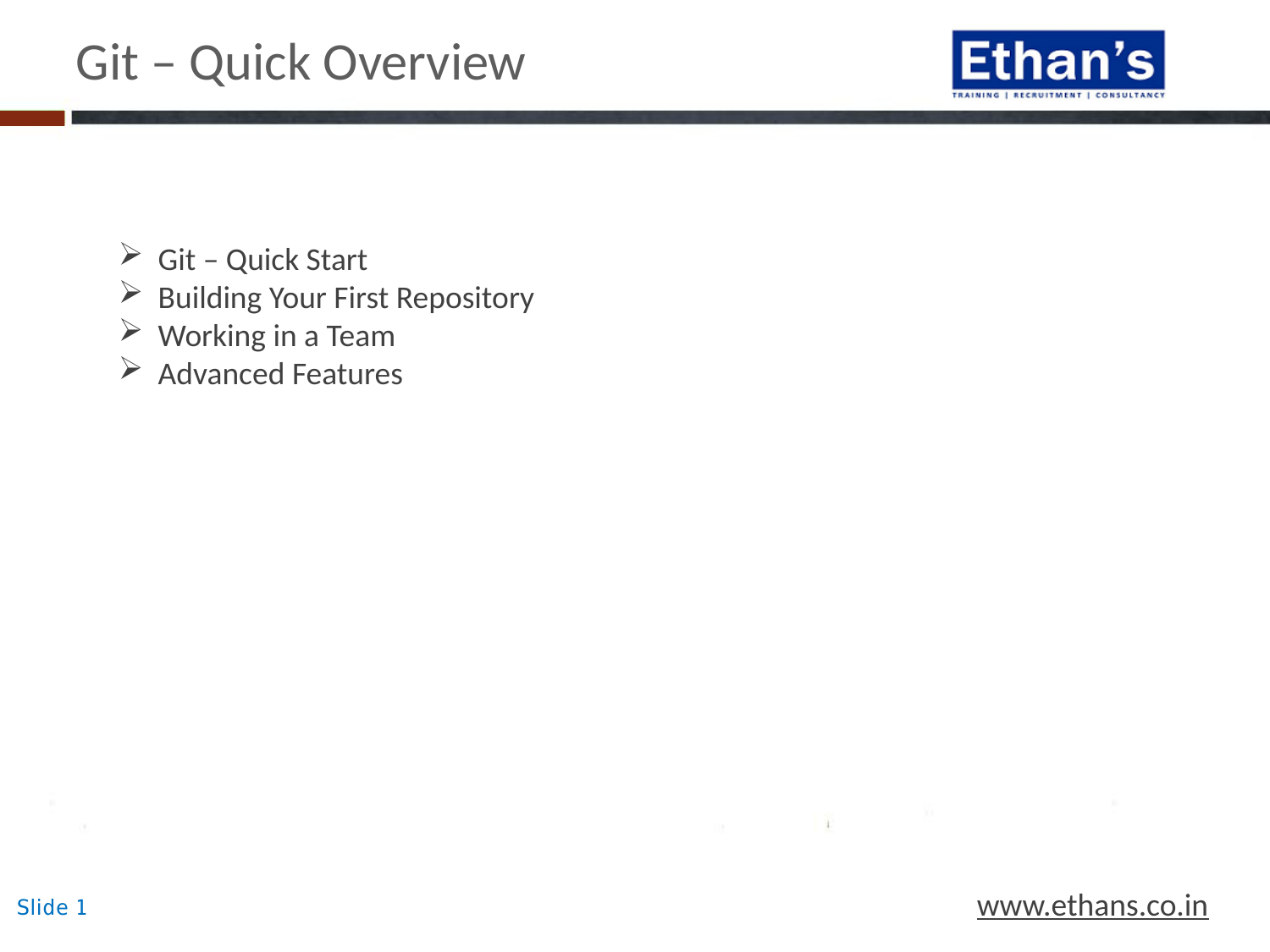

Git – Quick Overview
Git – Quick Start
Building Your First Repository
Working in a Team
Advanced Features